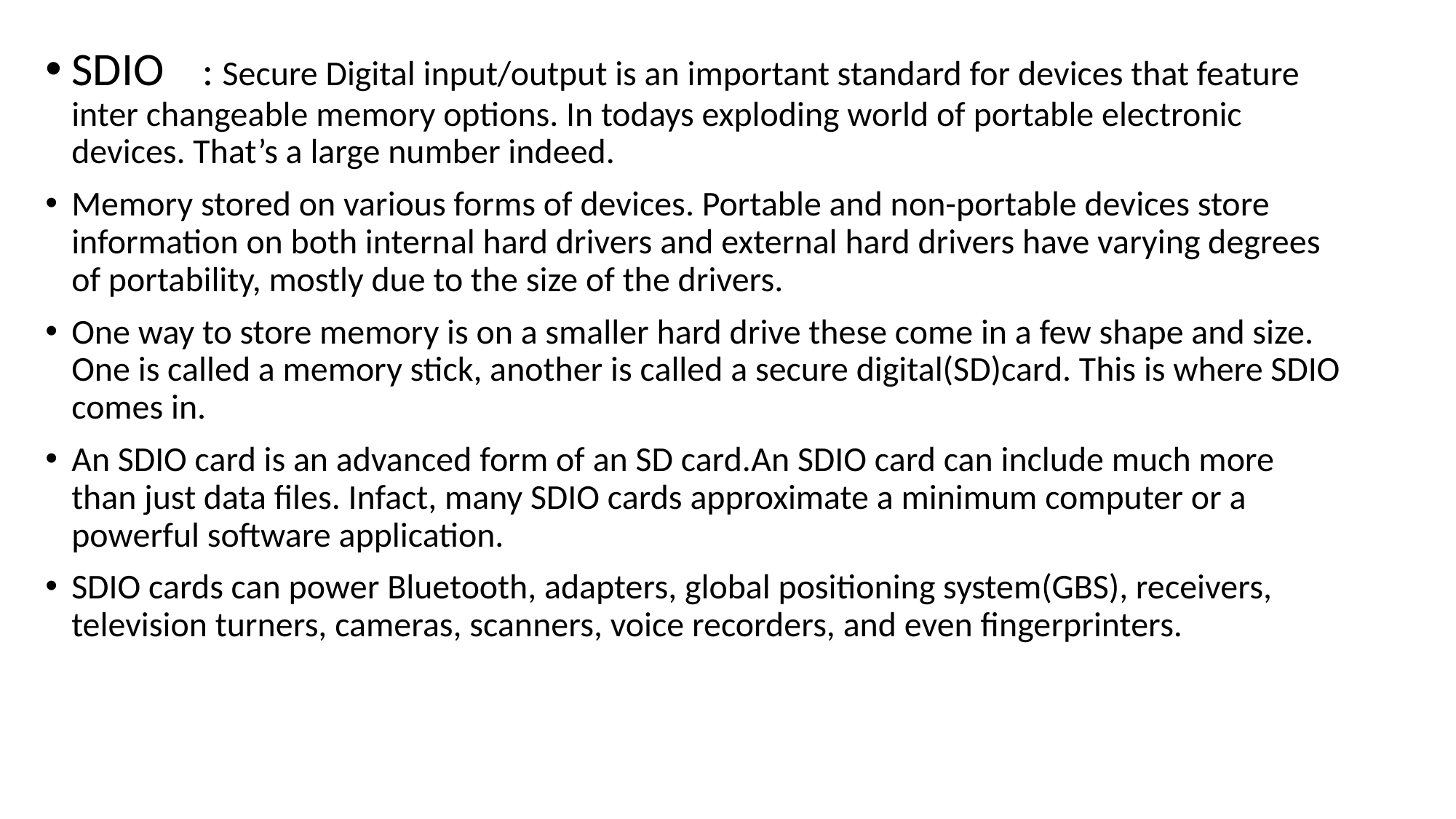

SDIO    : Secure Digital input/output is an important standard for devices that feature inter changeable memory options. In todays exploding world of portable electronic devices. That’s a large number indeed.
Memory stored on various forms of devices. Portable and non-portable devices store information on both internal hard drivers and external hard drivers have varying degrees of portability, mostly due to the size of the drivers.
One way to store memory is on a smaller hard drive these come in a few shape and size. One is called a memory stick, another is called a secure digital(SD)card. This is where SDIO comes in.
An SDIO card is an advanced form of an SD card.An SDIO card can include much more than just data files. Infact, many SDIO cards approximate a minimum computer or a powerful software application.
SDIO cards can power Bluetooth, adapters, global positioning system(GBS), receivers, television turners, cameras, scanners, voice recorders, and even fingerprinters.